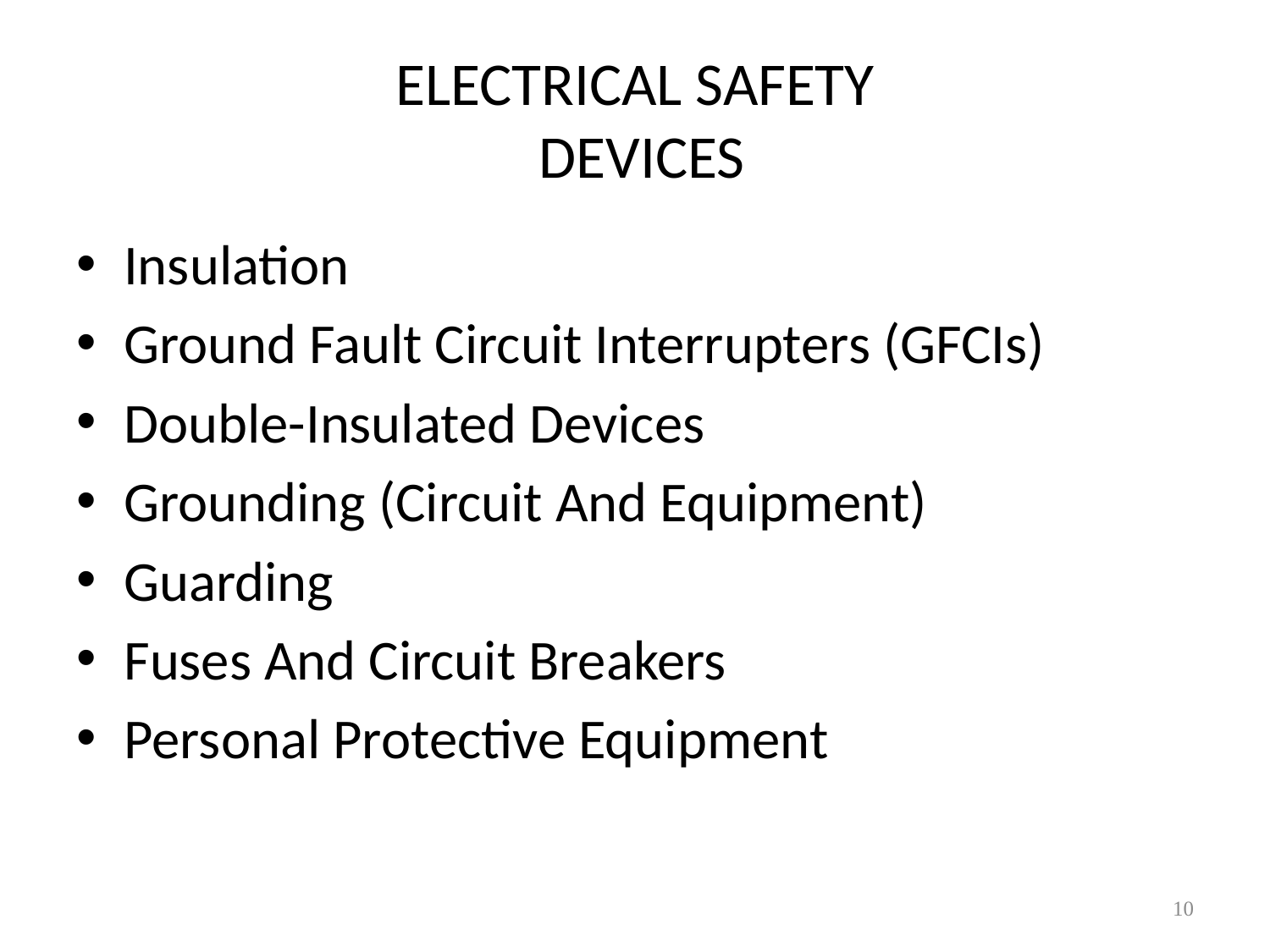

# ELECTRICAL SAFETY DEVICES
Insulation
Ground Fault Circuit Interrupters (GFCIs)
Double-Insulated Devices
Grounding (Circuit And Equipment)
Guarding
Fuses And Circuit Breakers
Personal Protective Equipment

10